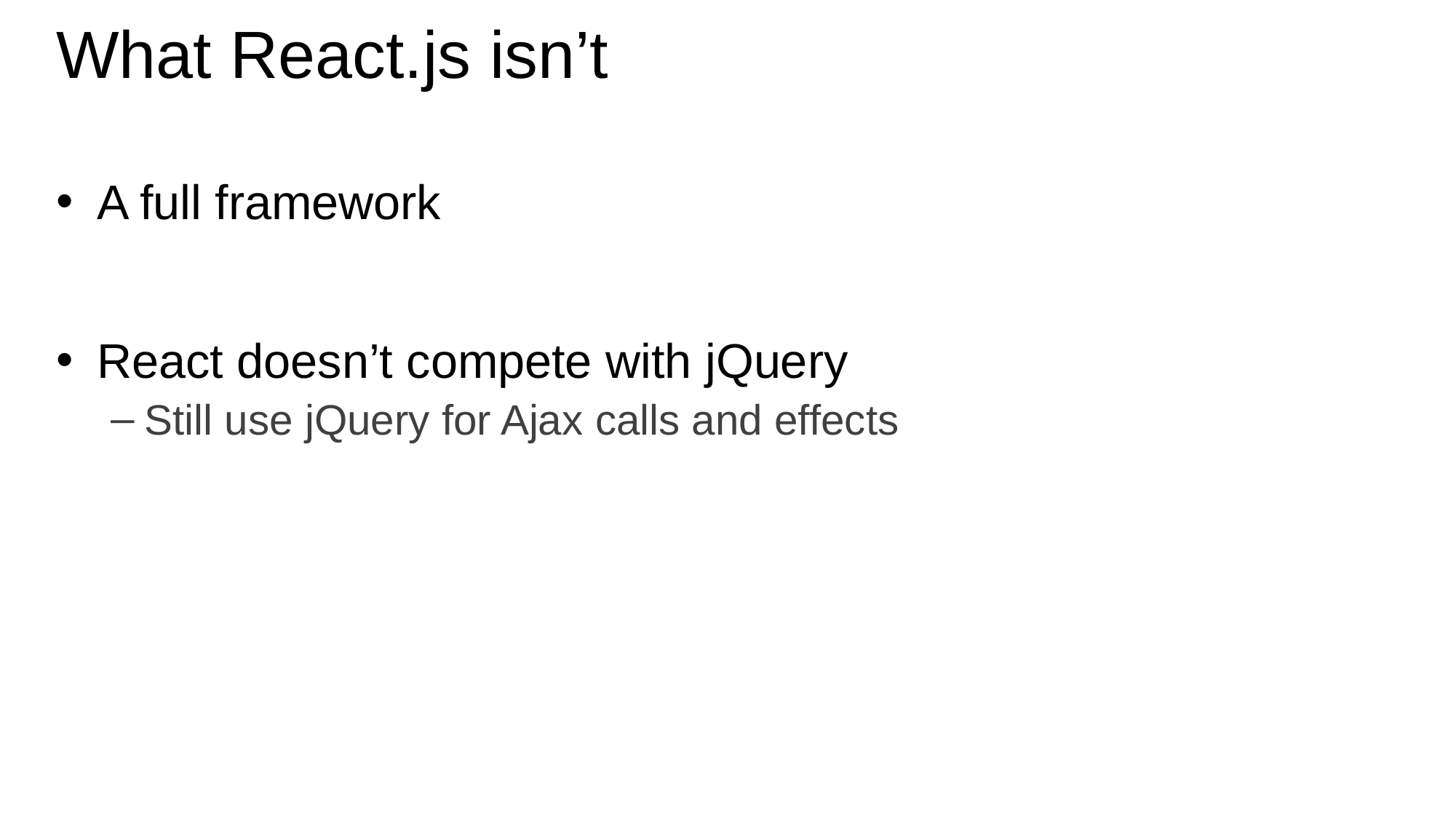

# What React.js isn’t
A full framework

React doesn’t compete with jQuery
Still use jQuery for Ajax calls and effects